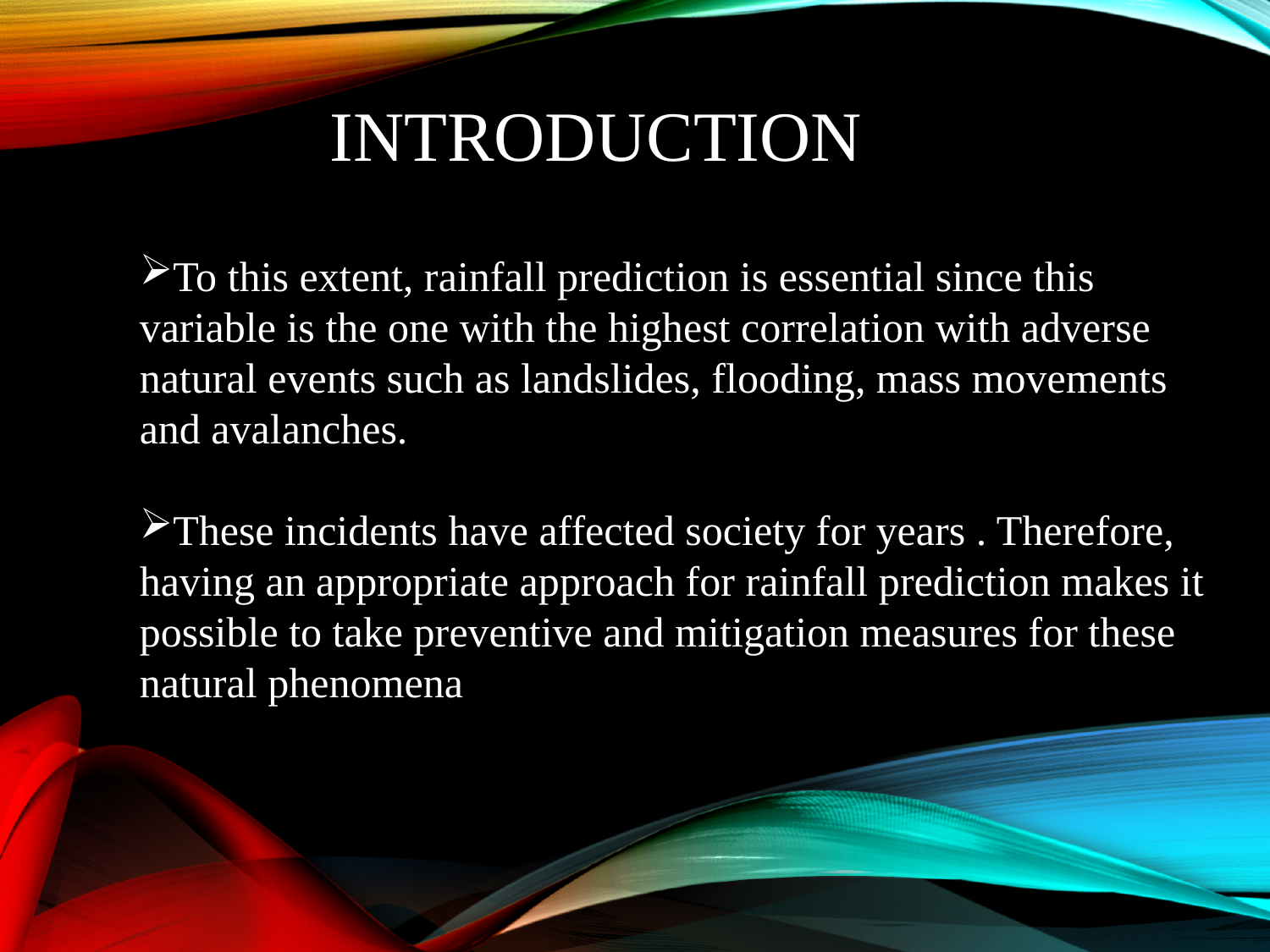

INTRODUCTION
To this extent, rainfall prediction is essential since this variable is the one with the highest correlation with adverse natural events such as landslides, flooding, mass movements and avalanches.

These incidents have affected society for years . Therefore, having an appropriate approach for rainfall prediction makes it possible to take preventive and mitigation measures for these natural phenomena